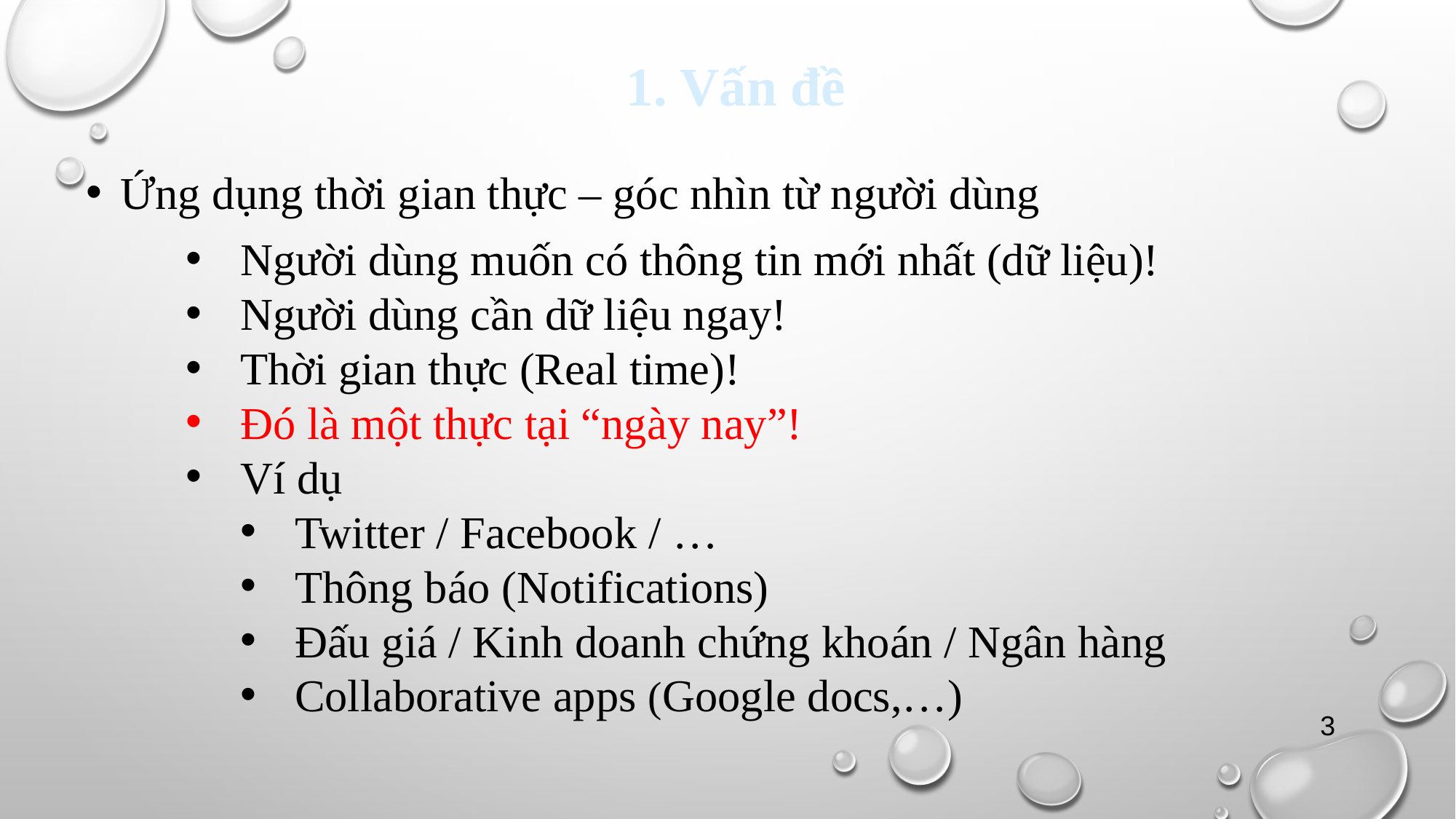

# 1. Vấn đề
Ứng dụng thời gian thực – góc nhìn từ người dùng
Người dùng muốn có thông tin mới nhất (dữ liệu)!
Người dùng cần dữ liệu ngay!
Thời gian thực (Real time)!
Đó là một thực tại “ngày nay”!
Ví dụ
Twitter / Facebook / …
Thông báo (Notifications)
Đấu giá / Kinh doanh chứng khoán / Ngân hàng
Collaborative apps (Google docs,…)
3